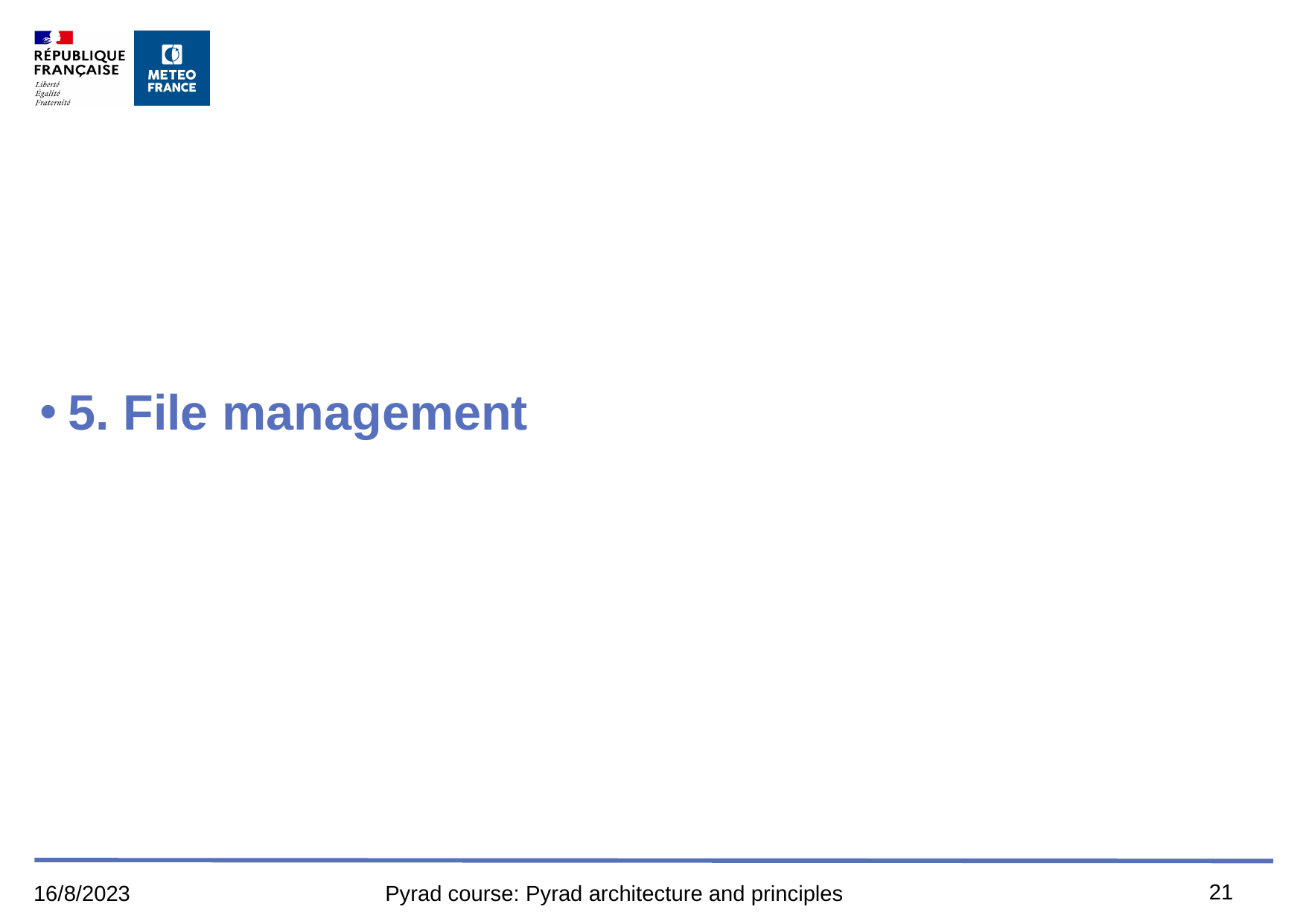

# 5. File management
21
16/8/2023
Pyrad course: Pyrad architecture and principles